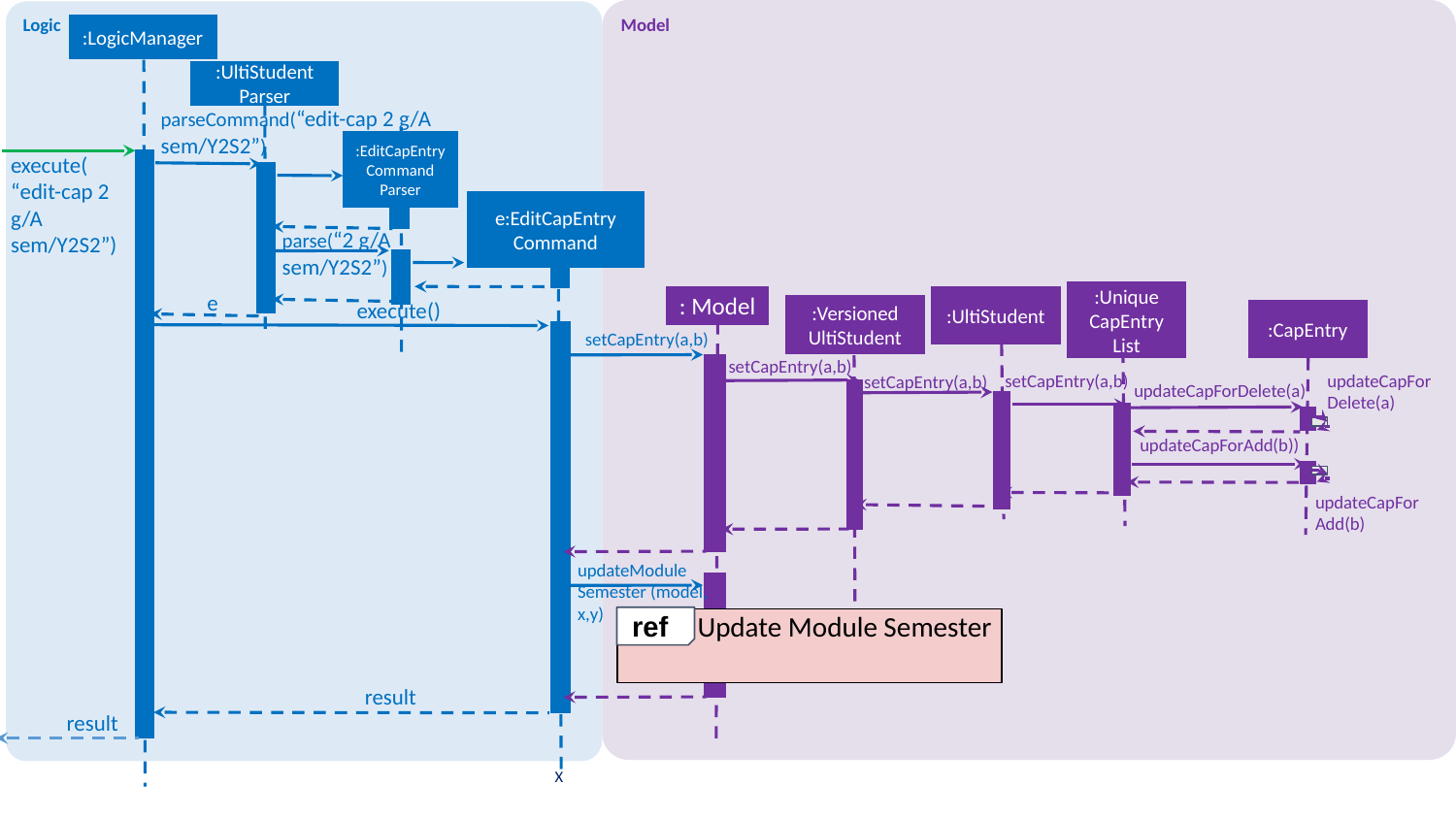

Model
Logic
:LogicManager
:UltiStudent
Parser
parseCommand(“edit-cap 2 g/A sem/Y2S2”)
:EditCapEntry
Command
Parser

execute(
“edit-cap 2 g/A sem/Y2S2”)

e:EditCapEntry
Command
parse(“2 g/A
sem/Y2S2”)

:Unique
CapEntry
List
:UltiStudent
: Model
e
execute()
:Versioned
UltiStudent
:CapEntry

setCapEntry(a,b)

setCapEntry(a,b)
setCapEntry(a,b)
updateCapFor
Delete(a)
setCapEntry(a,b)
updateCapForDelete(a)

updateCapForAdd(b))

updateCapFor
Add(b)
updateModule
Semester (model,
x,y)

Update Module Semester

ref
result
result
X